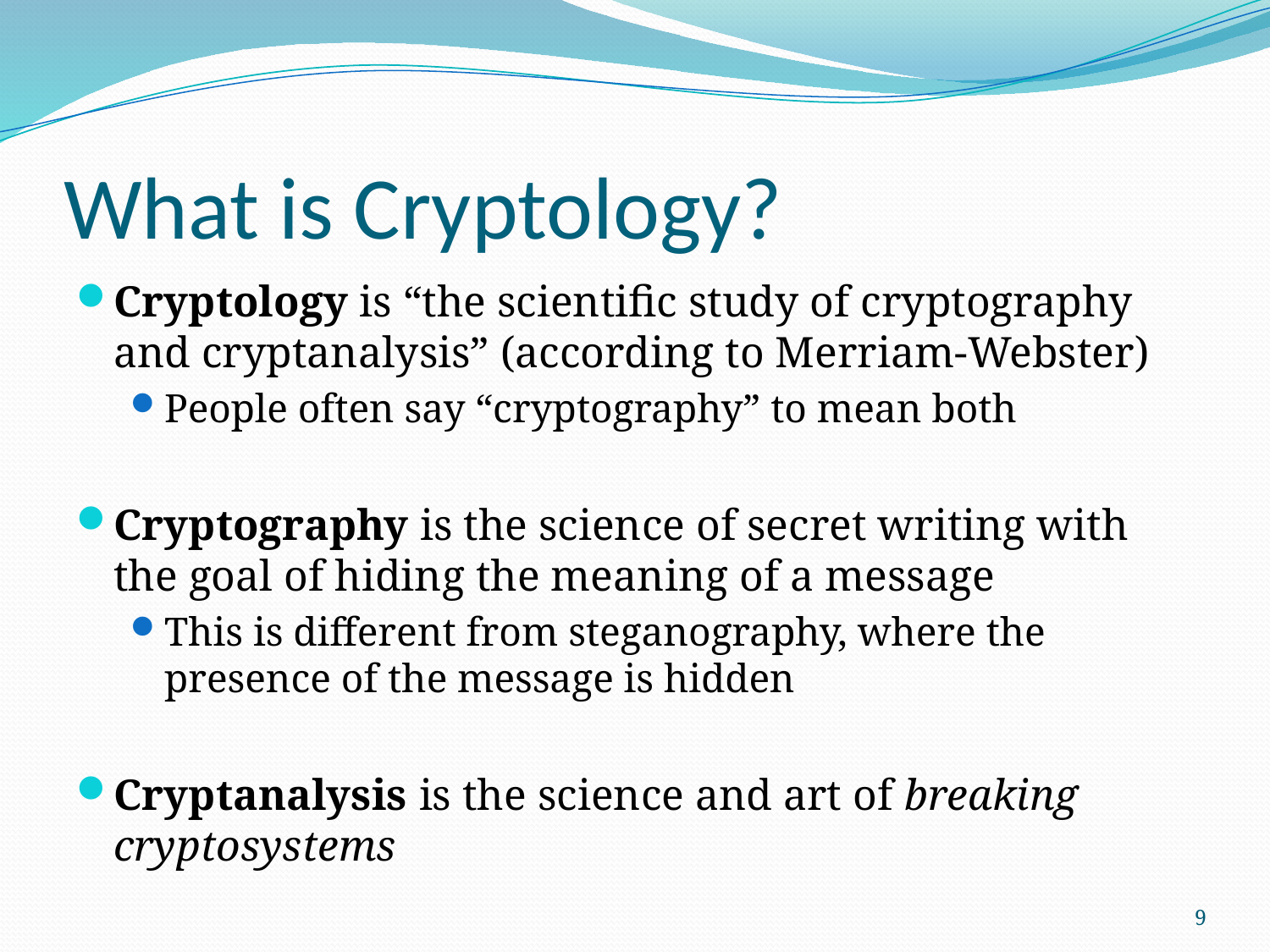

# What is Cryptology?
Cryptology is “the scientific study of cryptography and cryptanalysis” (according to Merriam-Webster)
People often say “cryptography” to mean both

Cryptography is the science of secret writing with the goal of hiding the meaning of a message
This is different from steganography, where the presence of the message is hidden

Cryptanalysis is the science and art of breaking cryptosystems
9